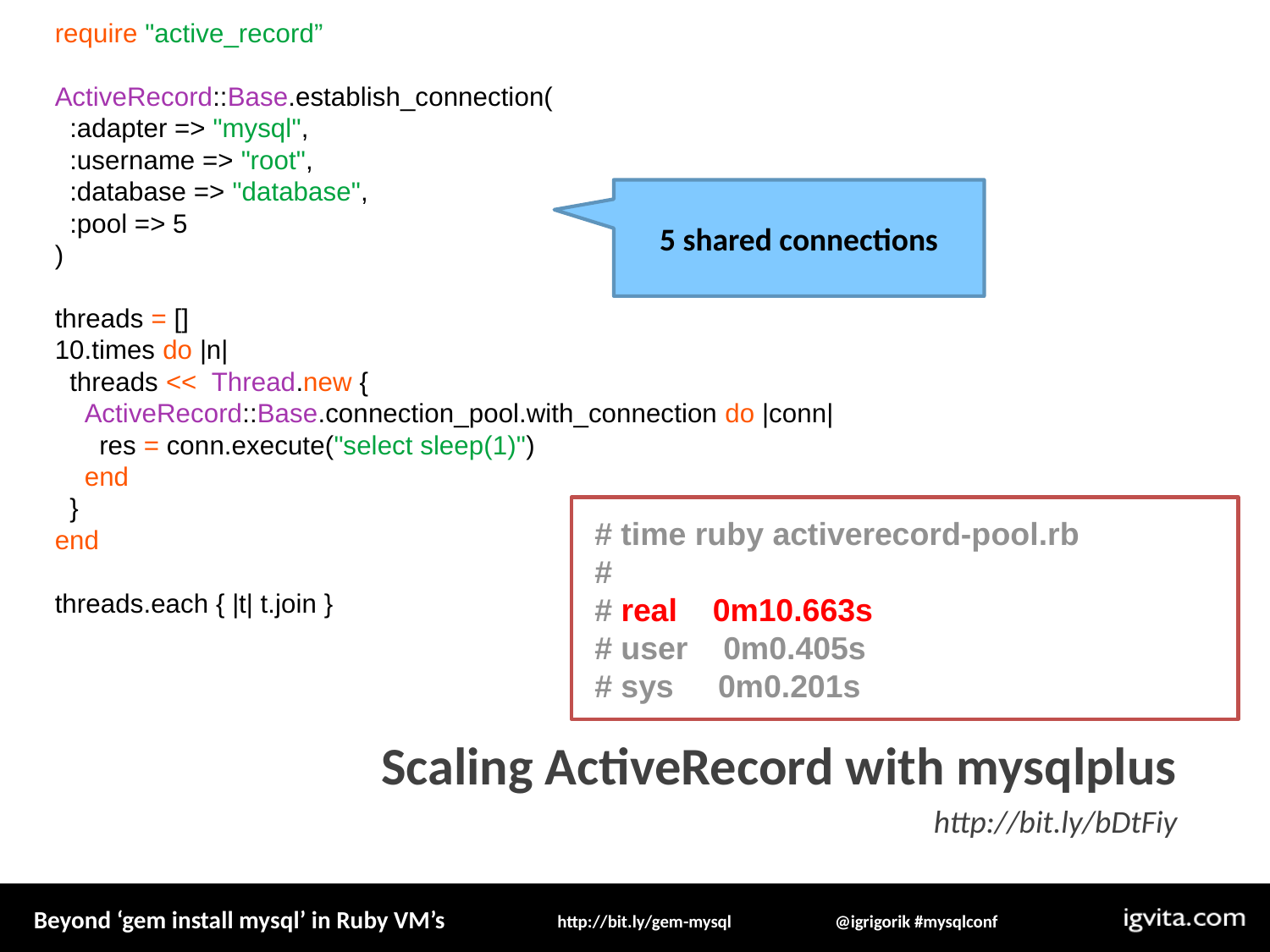

require "active_record”

ActiveRecord::Base.establish_connection(
  :adapter => "mysql",
  :username => "root",
  :database => "database",
  :pool => 5
)

threads = []
10.times do |n|
  threads <<  Thread.new {
    ActiveRecord::Base.connection_pool.with_connection do |conn|
      res = conn.execute("select sleep(1)")
    end
  }
end

threads.each { |t| t.join }

5 shared connections

# time ruby activerecord-pool.rb
#
# real    0m10.663s
# user    0m0.405s
# sys     0m0.201s
Scaling ActiveRecord with mysqlplus
http://bit.ly/bDtFiy